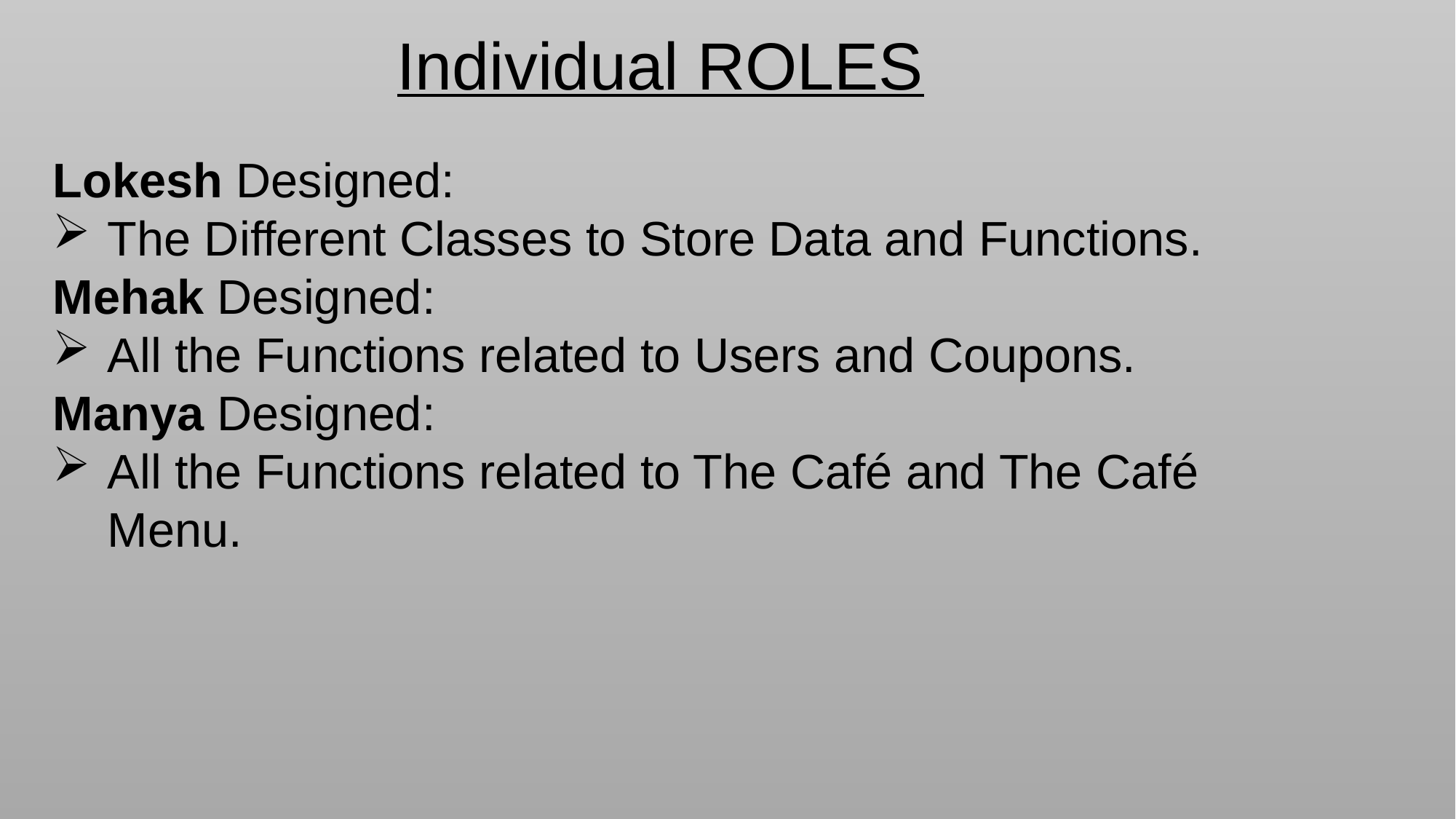

Individual ROLES
Lokesh Designed:
The Different Classes to Store Data and Functions.
Mehak Designed:
All the Functions related to Users and Coupons.
Manya Designed:
All the Functions related to The Café and The Café Menu.